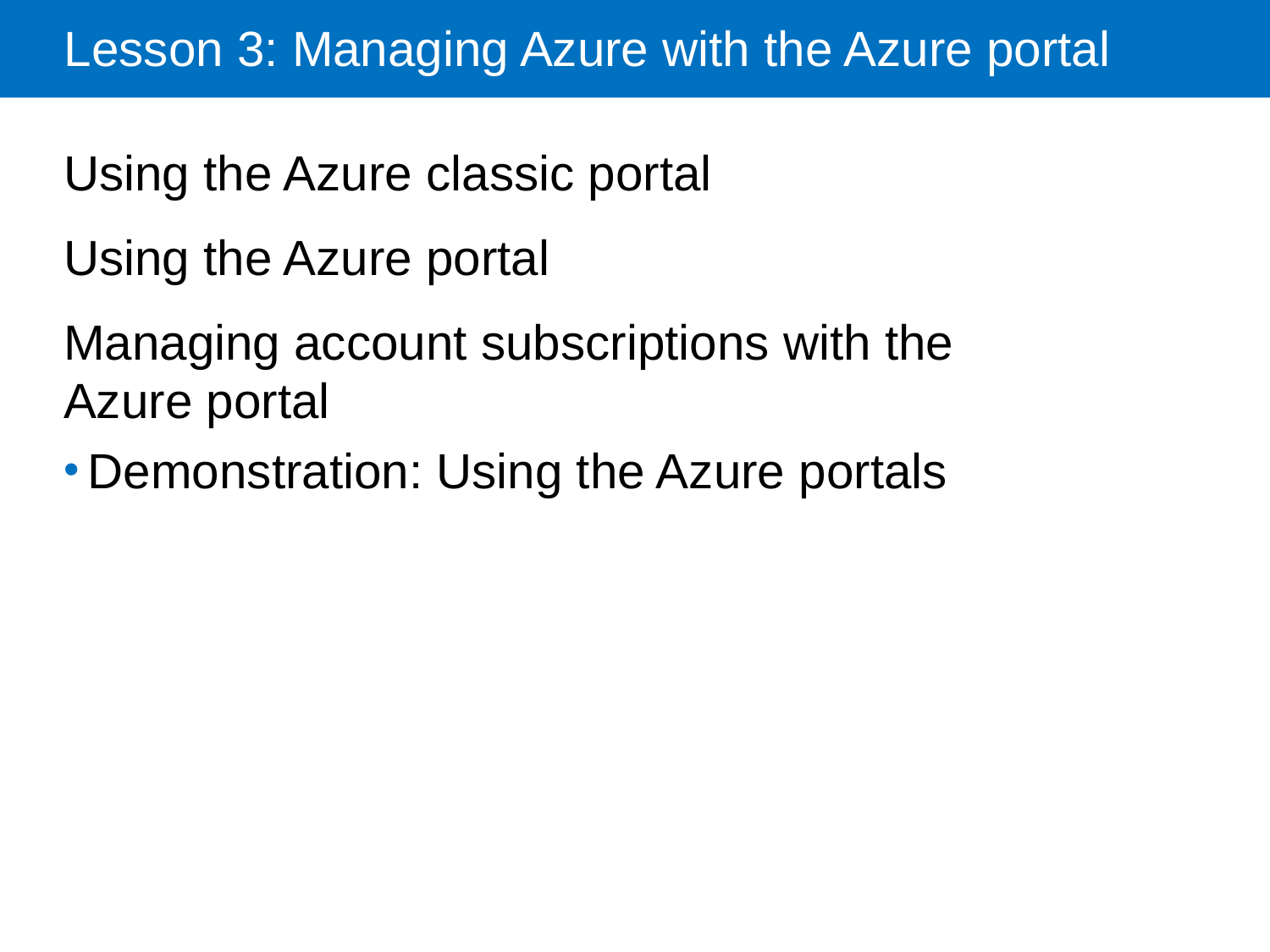

# Lesson 3: Managing Azure with the Azure portal
Using the Azure classic portal
Using the Azure portal
Managing account subscriptions with the
Azure portal
Demonstration: Using the Azure portals